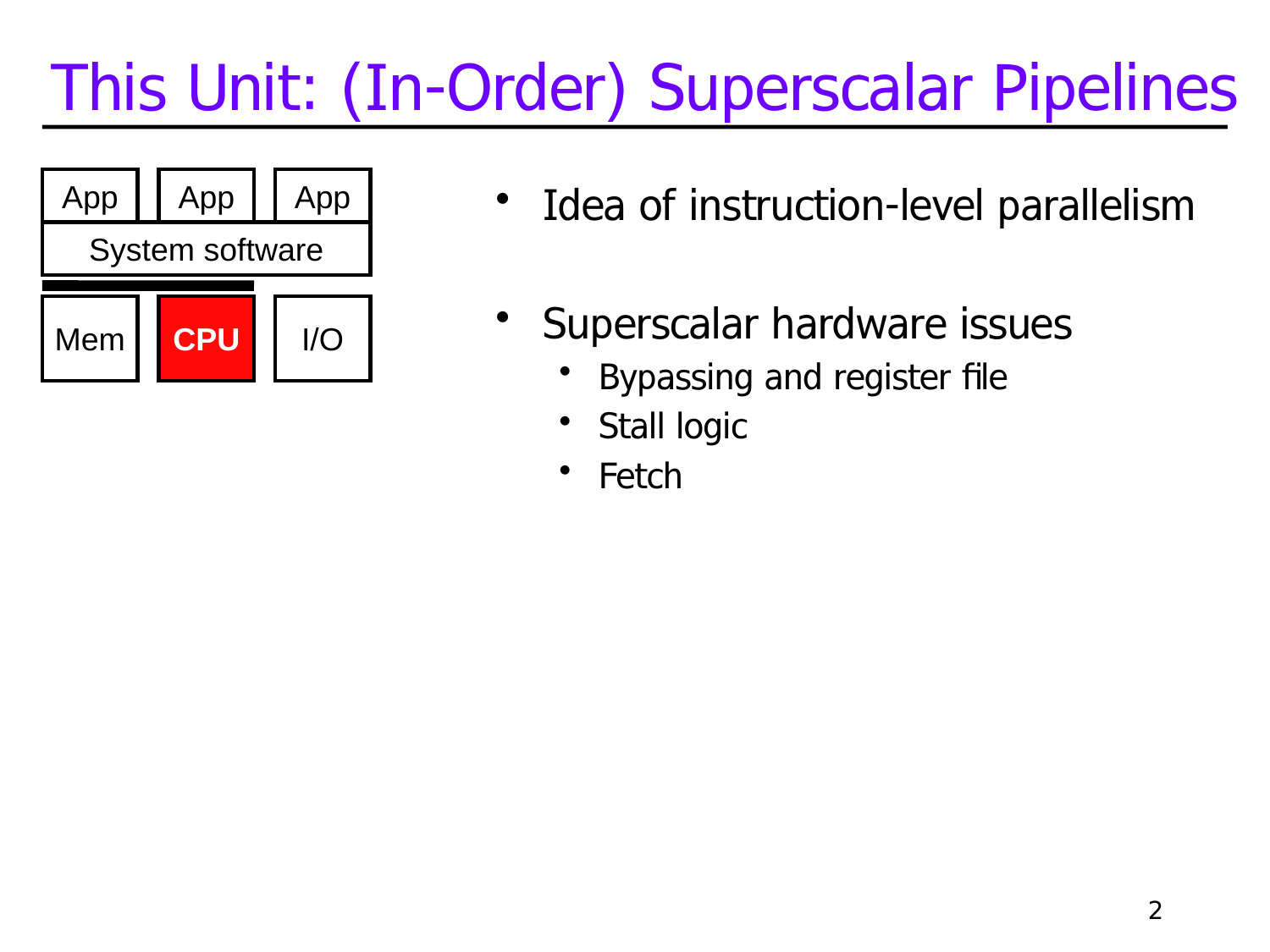

# This Unit: (In-Order) Superscalar Pipelines
App
App
App
Idea of instruction-level parallelism

Superscalar hardware issues
Bypassing and register file
Stall logic
Fetch

System software

Mem
CPU
I/O
2